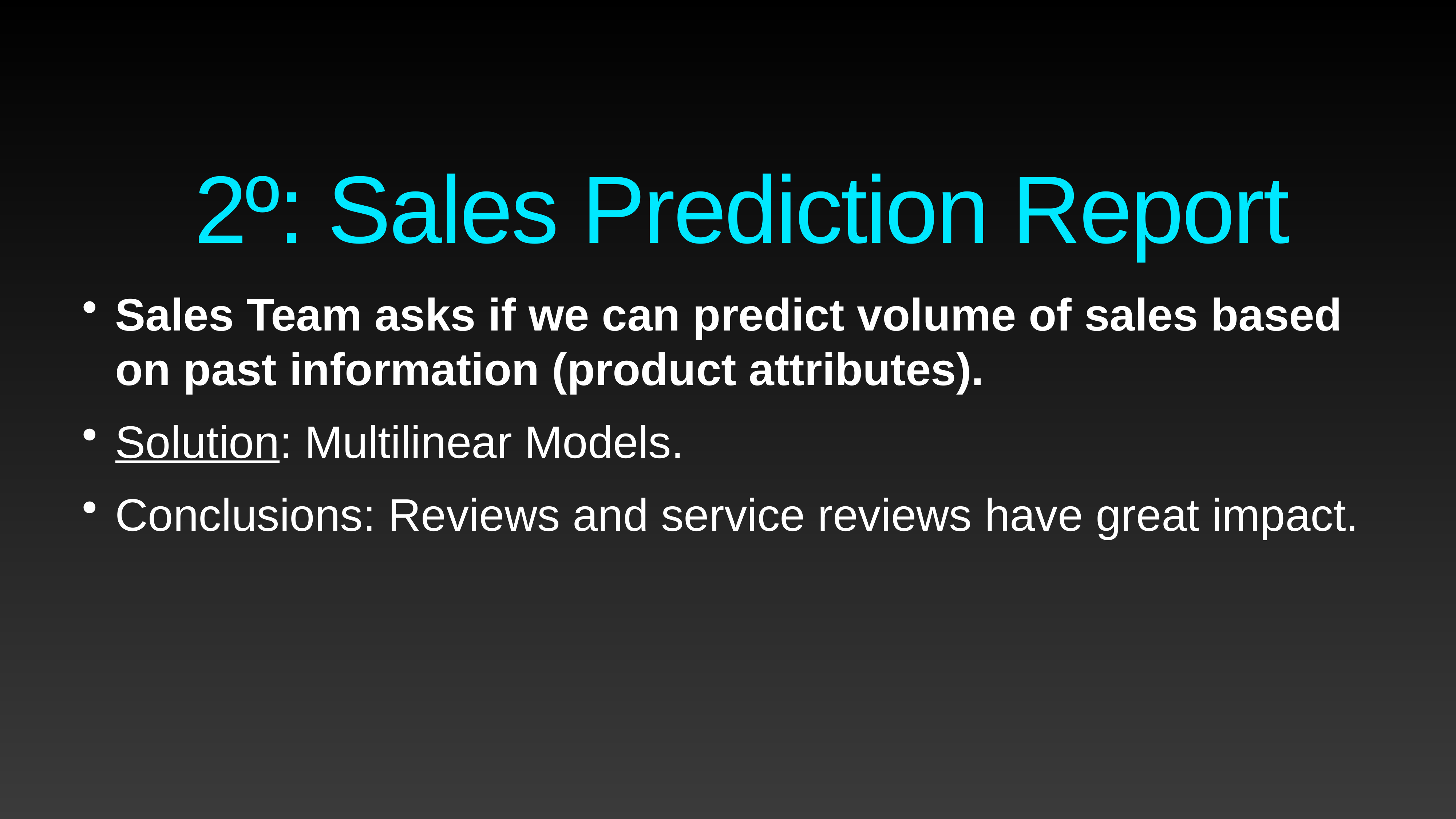

2º: Sales Prediction Report
Sales Team asks if we can predict volume of sales based on past information (product attributes).
Solution: Multilinear Models.
Conclusions: Reviews and service reviews have great impact.